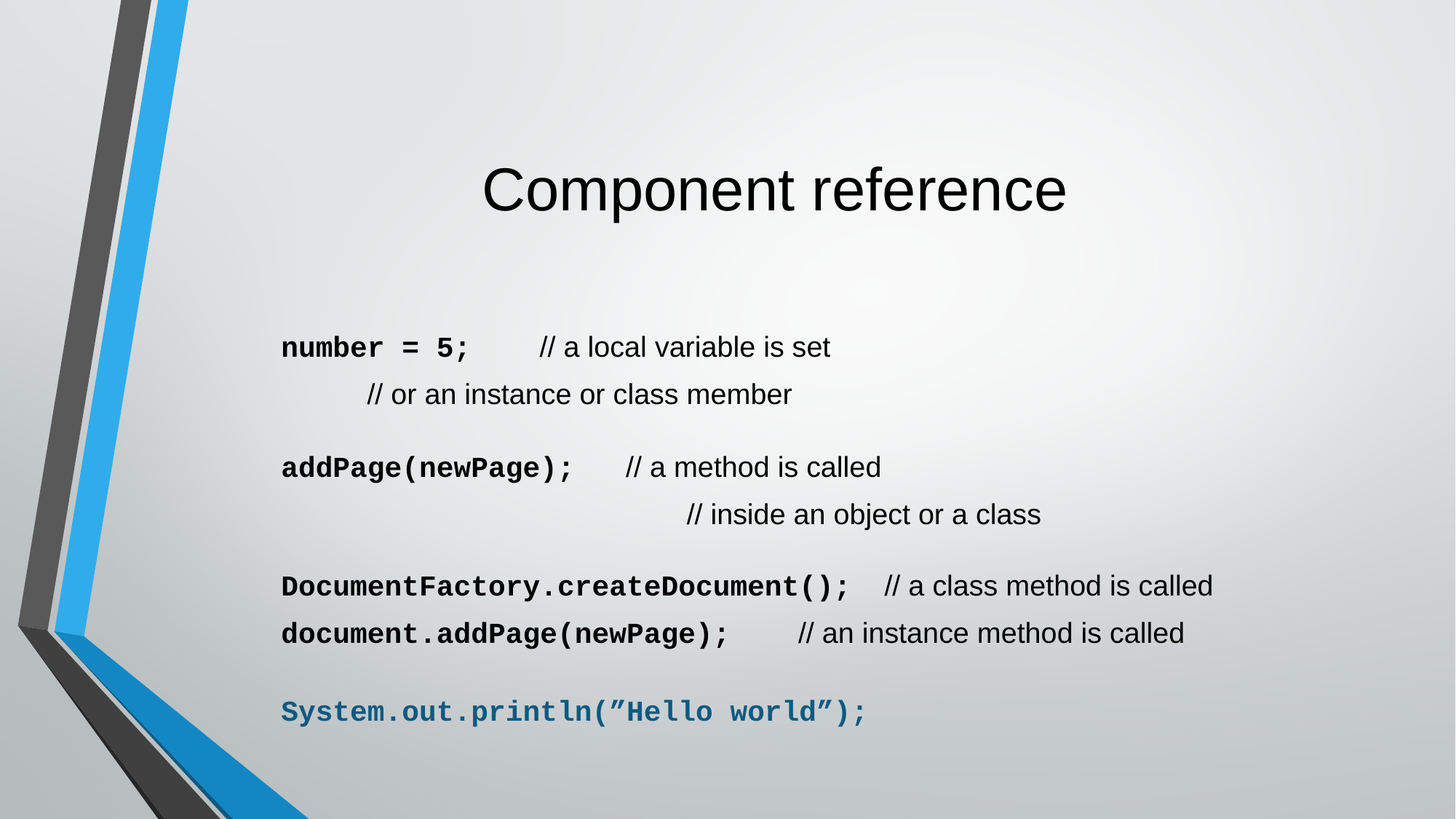

# Component reference
number = 5;									// a local variable is set
												// or an instance or class member

addPage(newPage);							// a method is called
				// inside an object or a class

DocumentFactory.createDocument();	// a class method is called
document.addPage(newPage);				// an instance method is called

System.out.println(”Hello world”);